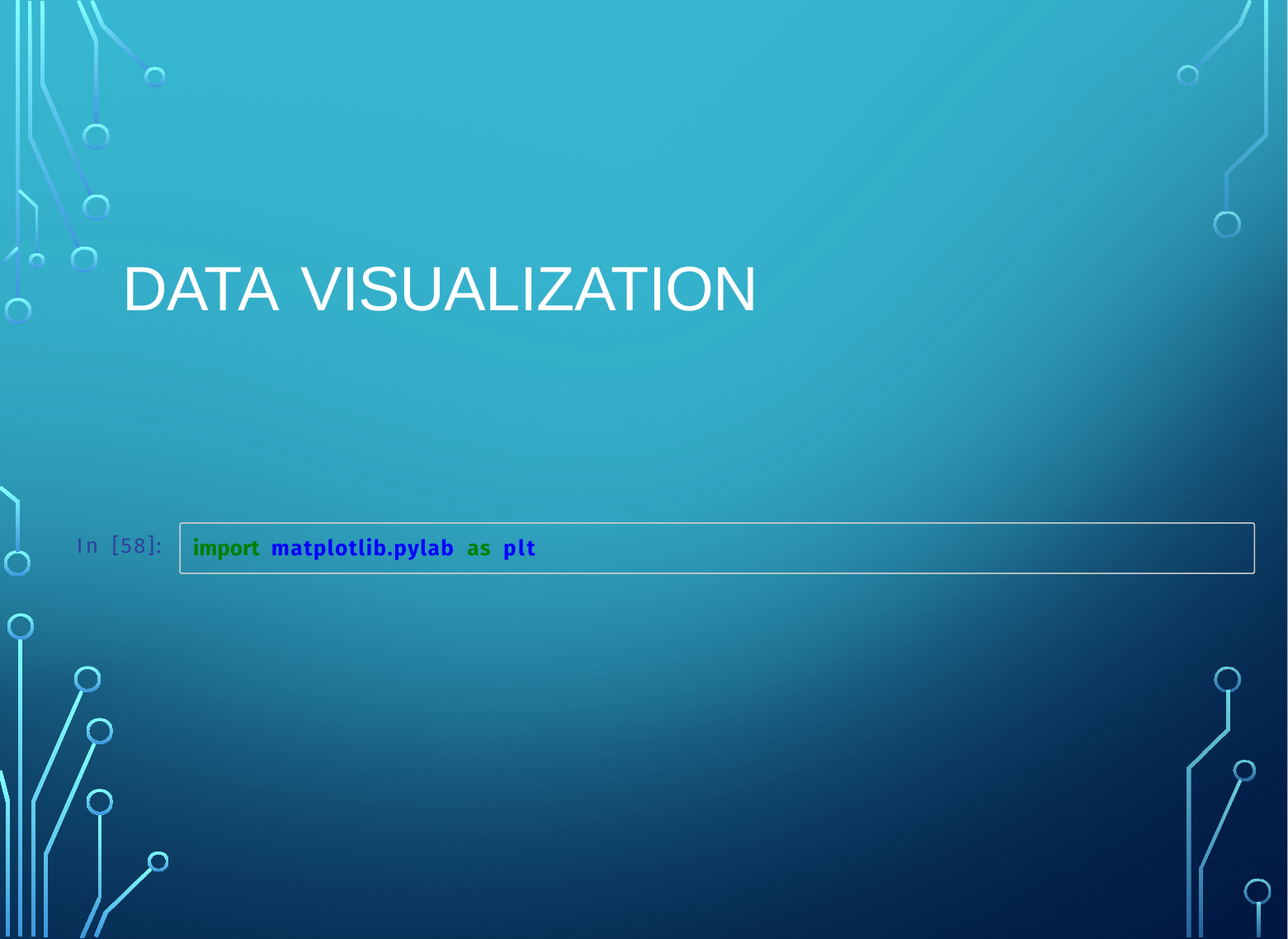

# Data Visualization

In [58]:
import matplotlib.pylab as plt